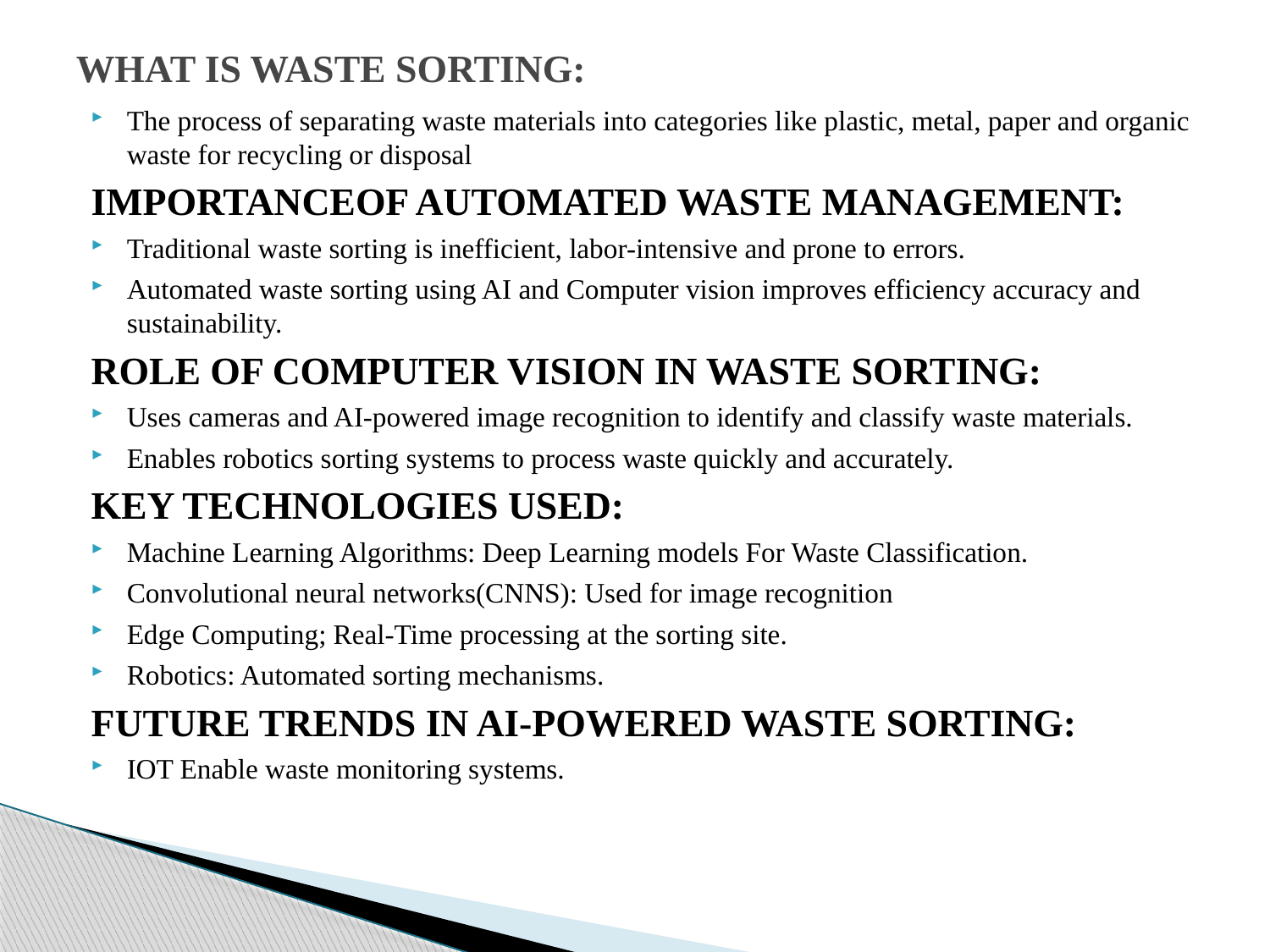

# WHAT IS WASTE SORTING:
The process of separating waste materials into categories like plastic, metal, paper and organic waste for recycling or disposal
IMPORTANCEOF AUTOMATED WASTE MANAGEMENT:
Traditional waste sorting is inefficient, labor-intensive and prone to errors.
Automated waste sorting using AI and Computer vision improves efficiency accuracy and sustainability.
ROLE OF COMPUTER VISION IN WASTE SORTING:
Uses cameras and AI-powered image recognition to identify and classify waste materials.
Enables robotics sorting systems to process waste quickly and accurately.
KEY TECHNOLOGIES USED:
Machine Learning Algorithms: Deep Learning models For Waste Classification.
Convolutional neural networks(CNNS): Used for image recognition
Edge Computing; Real-Time processing at the sorting site.
Robotics: Automated sorting mechanisms.
FUTURE TRENDS IN AI-POWERED WASTE SORTING:
IOT Enable waste monitoring systems.